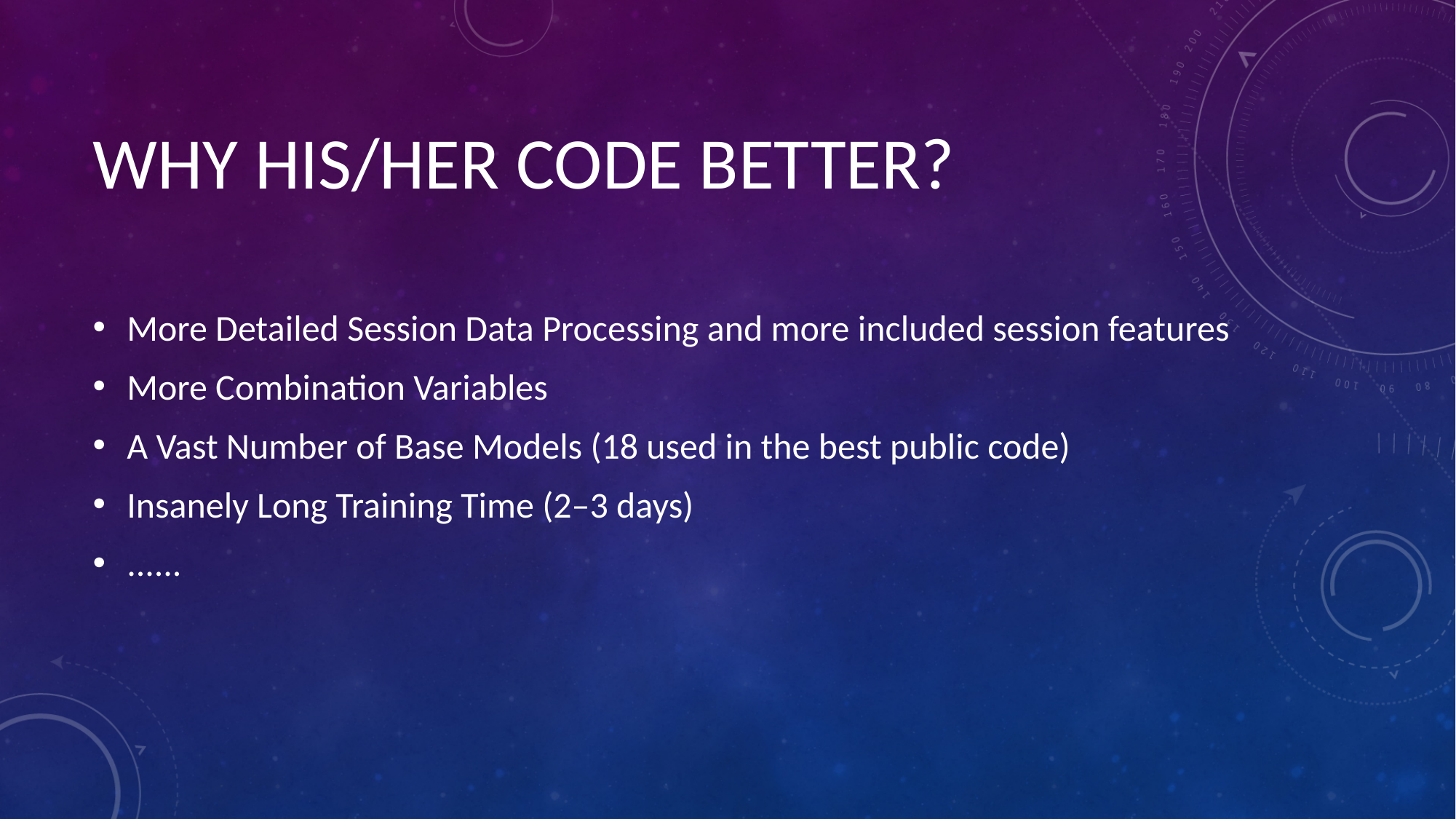

# Why his/her code better?
More Detailed Session Data Processing and more included session features
More Combination Variables
A Vast Number of Base Models (18 used in the best public code)
Insanely Long Training Time (2–3 days)
......